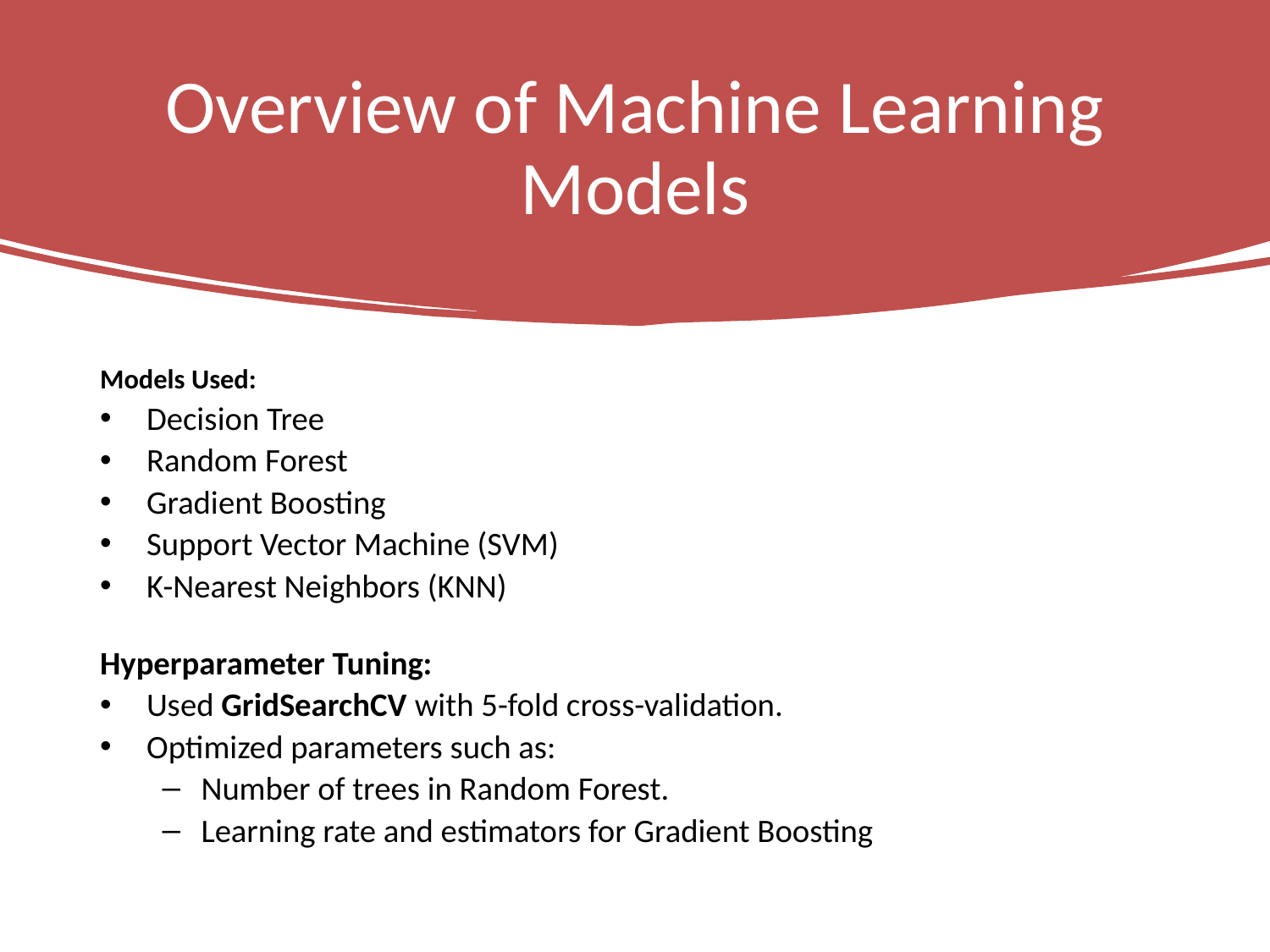

# Overview of Machine Learning Models
Models Used:
Decision Tree
Random Forest
Gradient Boosting
Support Vector Machine (SVM)
K-Nearest Neighbors (KNN)

Hyperparameter Tuning:
Used GridSearchCV with 5-fold cross-validation.
Optimized parameters such as:
Number of trees in Random Forest.
Learning rate and estimators for Gradient Boosting